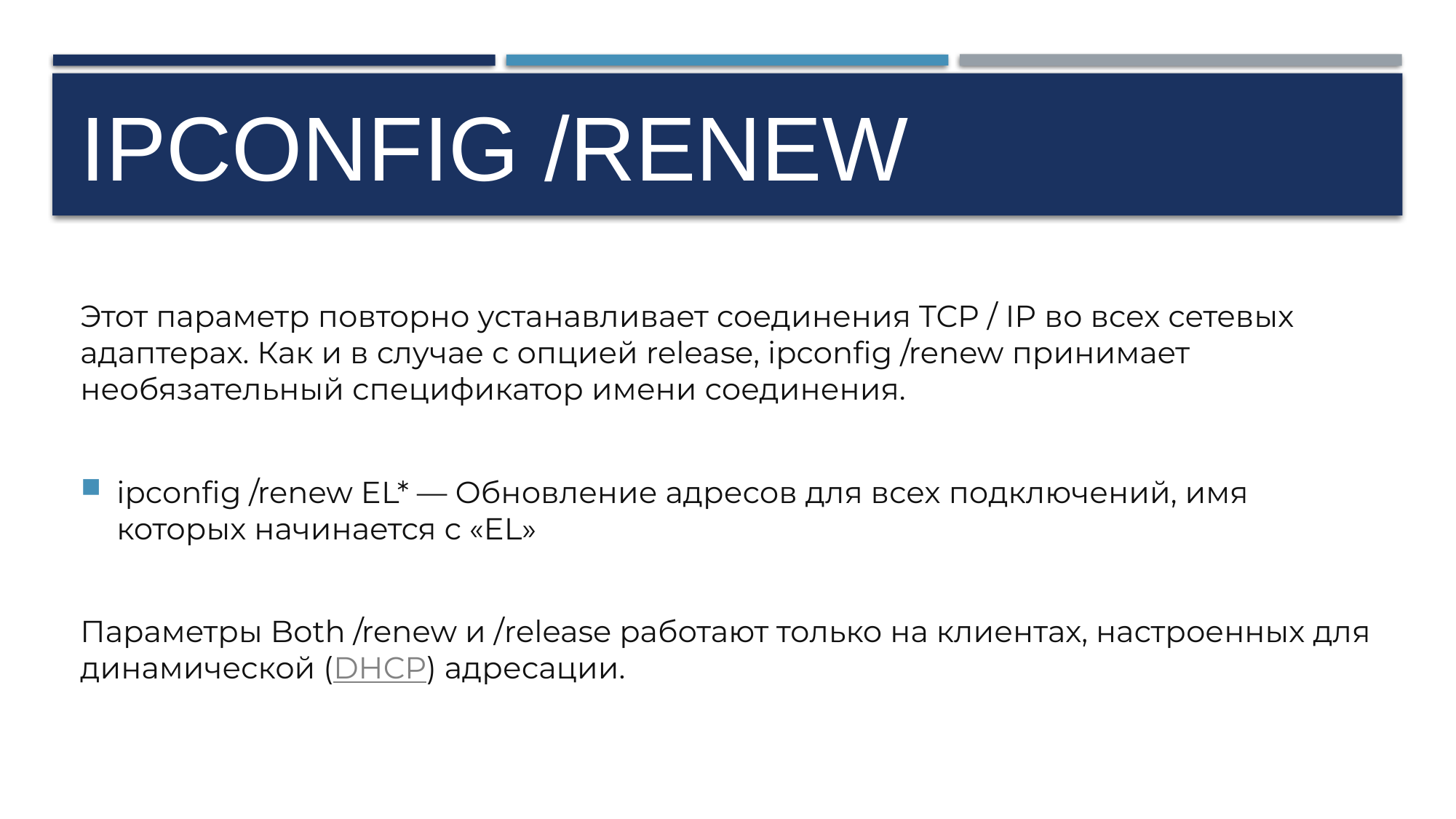

# ipconfig /renew
Этот параметр повторно устанавливает соединения TCP / IP во всех сетевых адаптерах. Как и в случае с опцией release, ipconfig /renew принимает необязательный спецификатор имени соединения.

ipconfig /renew EL* — Обновление адресов для всех подключений, имя которых начинается с «EL»

Параметры Both /renew и /release работают только на клиентах, настроенных для динамической (DHCP) адресации.